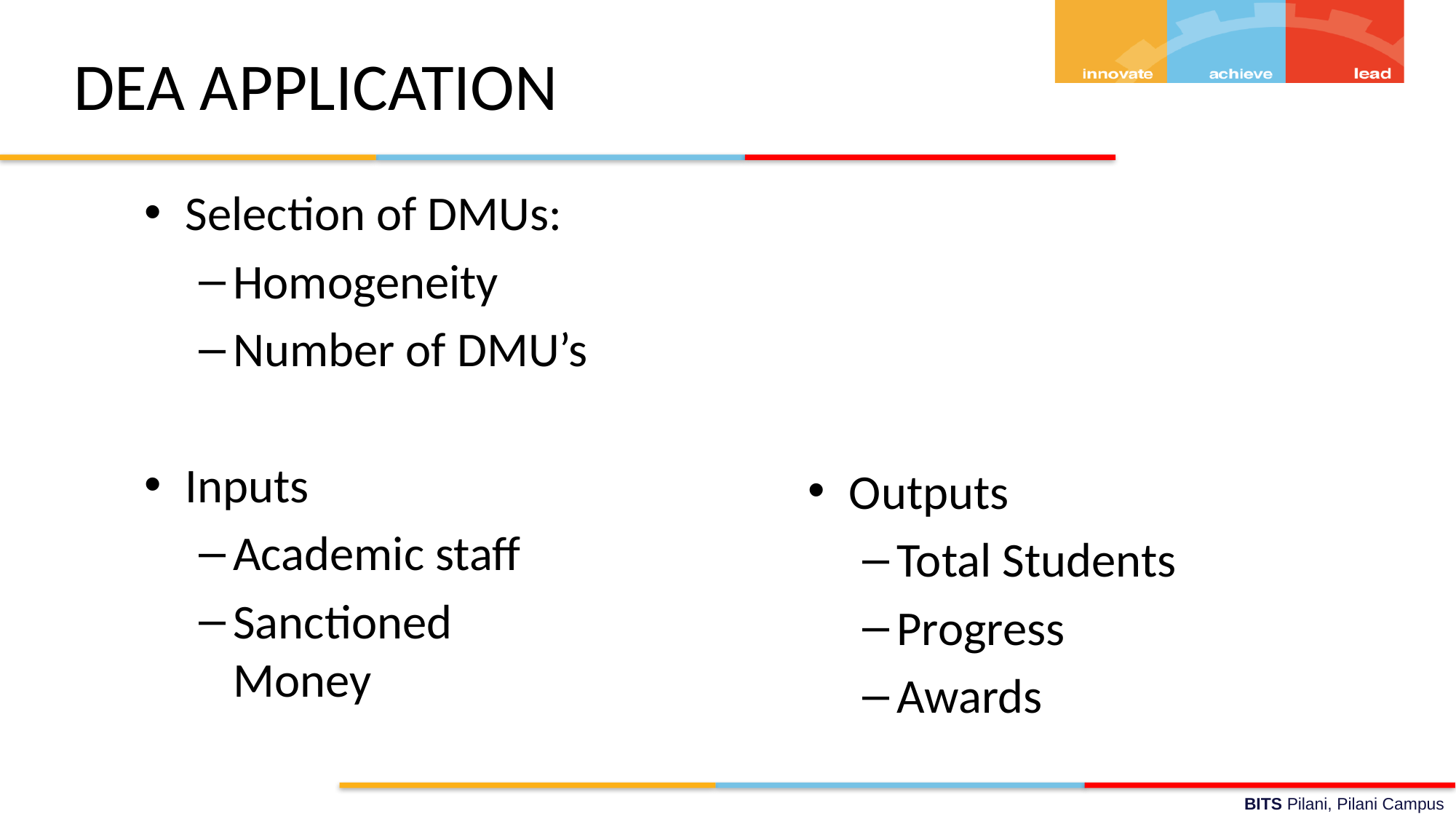

# DEA APPLICATION
Selection of DMUs:
Homogeneity
Number of DMU’s

Inputs
Academic staff
Sanctioned Money

Outputs
Total Students
Progress
Awards